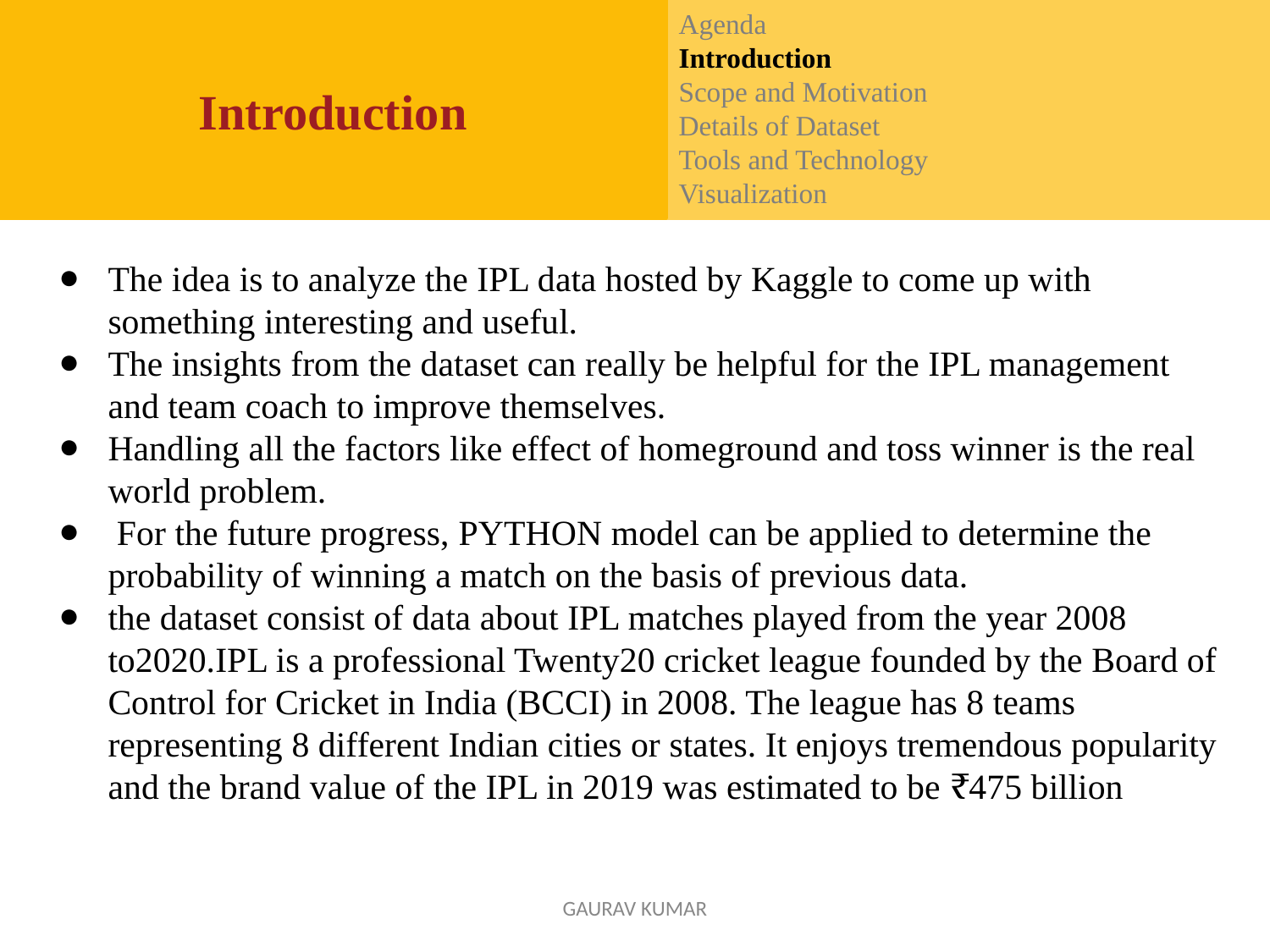

Agenda
Introduction
Scope and Motivation
Details of Dataset
Tools and Technology
Visualization

Introduction
The idea is to analyze the IPL data hosted by Kaggle to come up with something interesting and useful.
The insights from the dataset can really be helpful for the IPL management and team coach to improve themselves.
Handling all the factors like effect of homeground and toss winner is the real world problem.
 For the future progress, PYTHON model can be applied to determine the probability of winning a match on the basis of previous data.
the dataset consist of data about IPL matches played from the year 2008 to2020.IPL is a professional Twenty20 cricket league founded by the Board of Control for Cricket in India (BCCI) in 2008. The league has 8 teams representing 8 different Indian cities or states. It enjoys tremendous popularity and the brand value of the IPL in 2019 was estimated to be ₹475 billion

GAURAV KUMAR
3
1/7